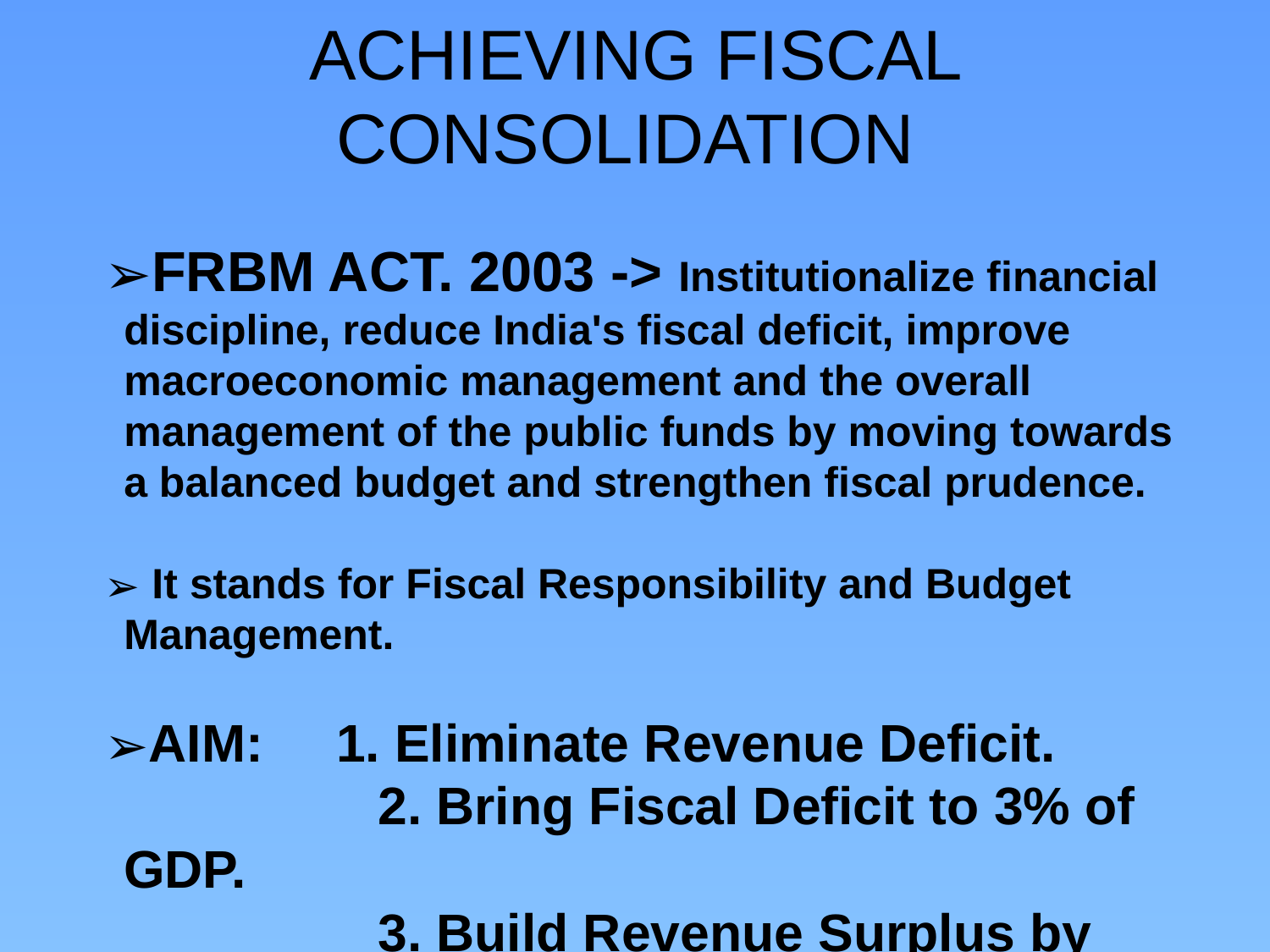

# ACHIEVING FISCAL CONSOLIDATION
FRBM ACT. 2003 -> Institutionalize financial discipline, reduce India's fiscal deficit, improve macroeconomic management and the overall management of the public funds by moving towards a balanced budget and strengthen fiscal prudence.

 It stands for Fiscal Responsibility and Budget Management.

AIM:     1. Eliminate Revenue Deficit.
			2. Bring Fiscal Deficit to 3% of GDP.
			3. Build Revenue Surplus by 2008.